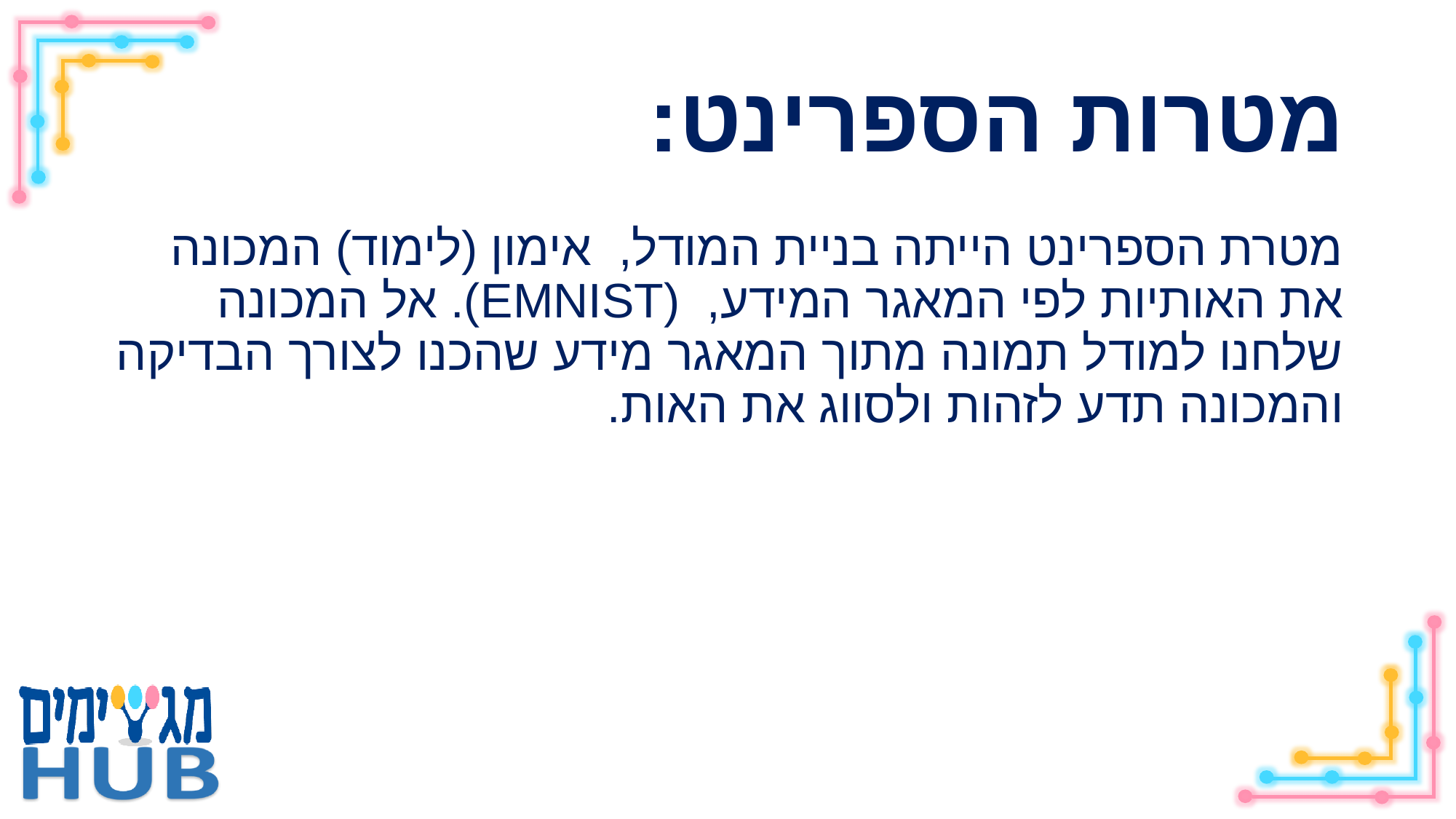

# מטרות הספרינט:
מטרת הספרינט הייתה בניית המודל,  אימון (לימוד) המכונה את האותיות לפי המאגר המידע,  (EMNIST). אל המכונה שלחנו למודל תמונה מתוך המאגר מידע שהכנו לצורך הבדיקה והמכונה תדע לזהות ולסווג את האות.